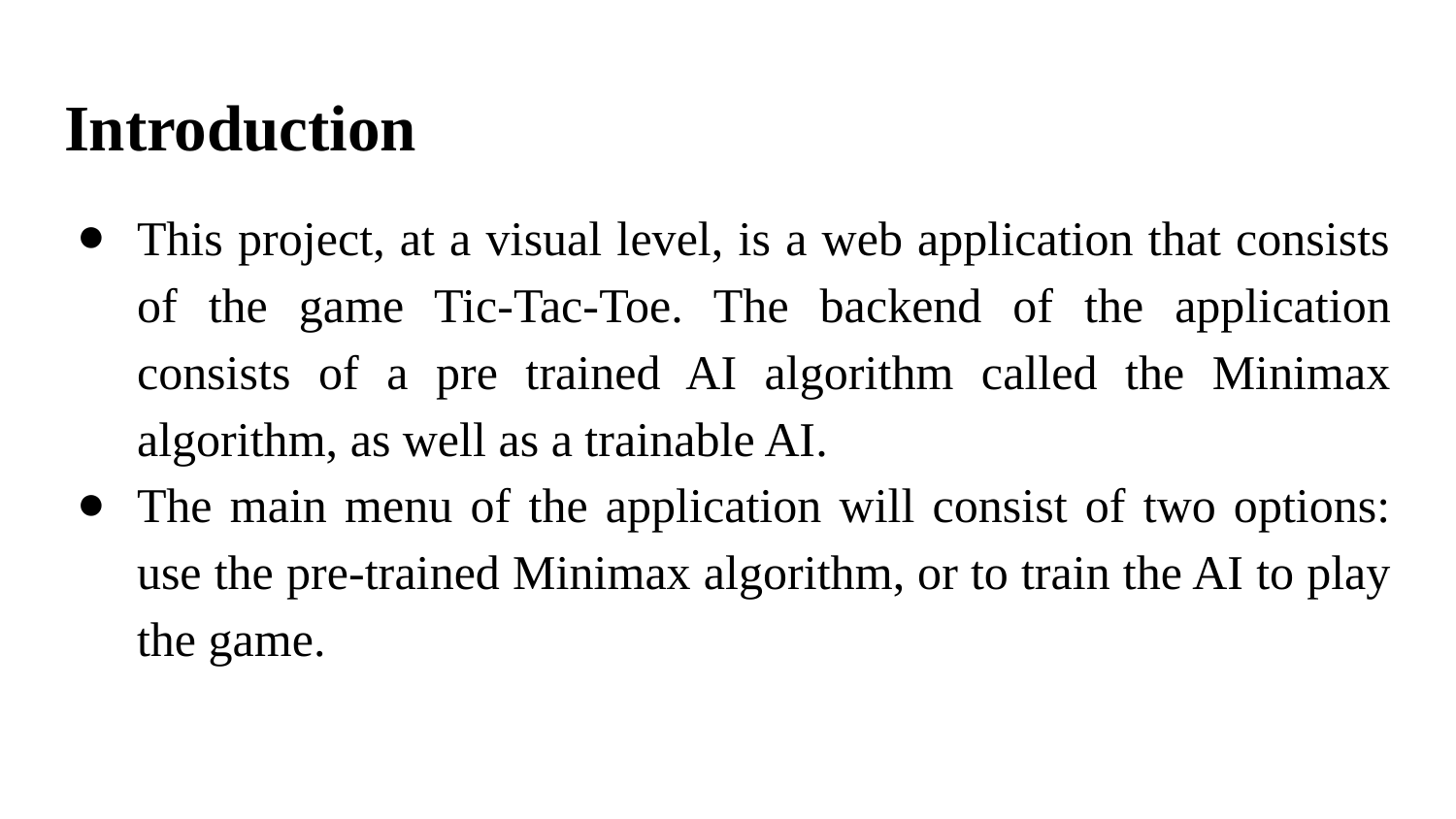

# Introduction
This project, at a visual level, is a web application that consists of the game Tic-Tac-Toe. The backend of the application consists of a pre trained AI algorithm called the Minimax algorithm, as well as a trainable AI.
The main menu of the application will consist of two options: use the pre-trained Minimax algorithm, or to train the AI to play the game.